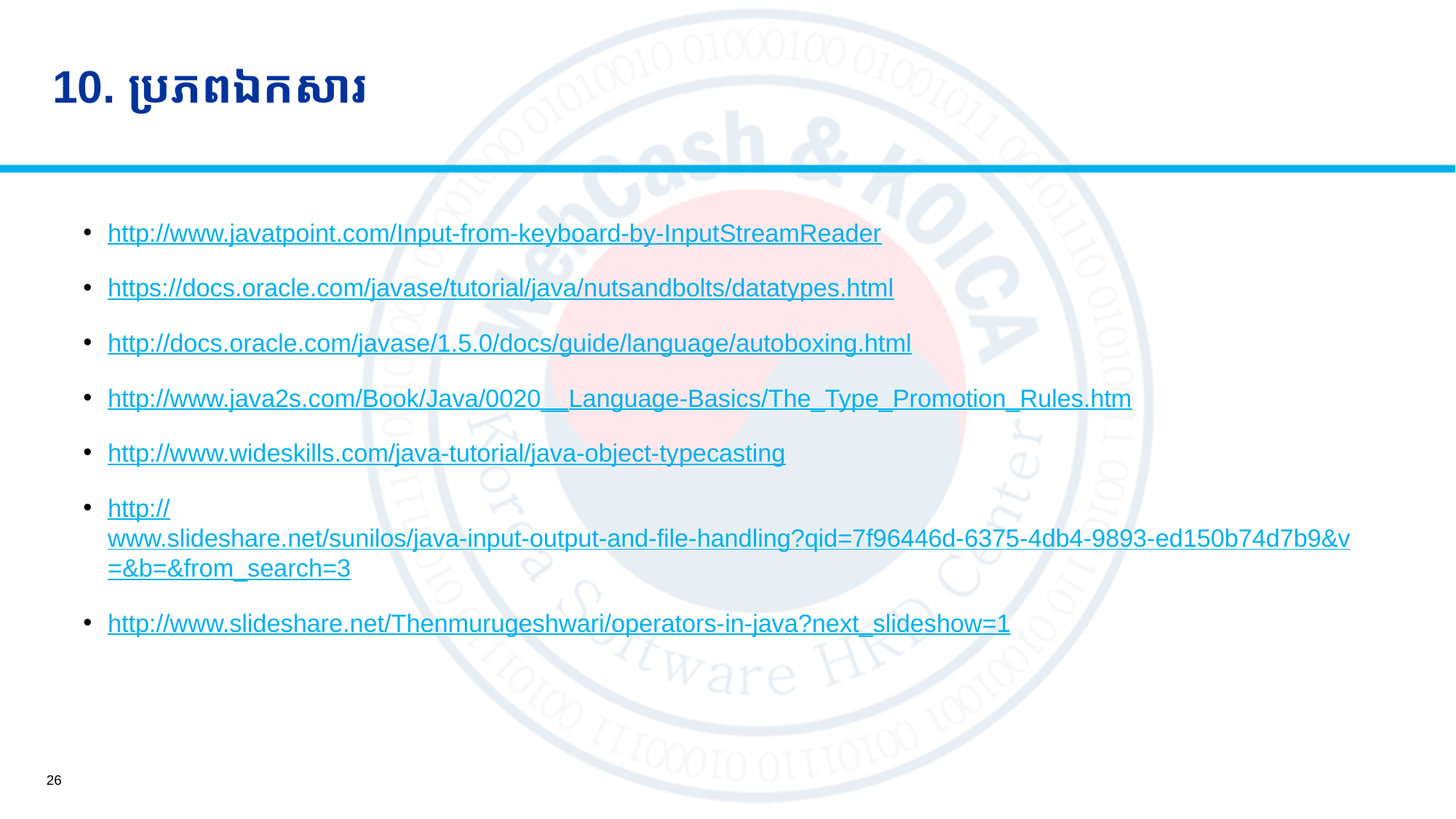

# 10. ប្រភពឯកសារ
http://www.javatpoint.com/Input-from-keyboard-by-InputStreamReader
https://docs.oracle.com/javase/tutorial/java/nutsandbolts/datatypes.html
http://docs.oracle.com/javase/1.5.0/docs/guide/language/autoboxing.html
http://www.java2s.com/Book/Java/0020__Language-Basics/The_Type_Promotion_Rules.htm
http://www.wideskills.com/java-tutorial/java-object-typecasting
http://www.slideshare.net/sunilos/java-input-output-and-file-handling?qid=7f96446d-6375-4db4-9893-ed150b74d7b9&v=&b=&from_search=3
http://www.slideshare.net/Thenmurugeshwari/operators-in-java?next_slideshow=1

26